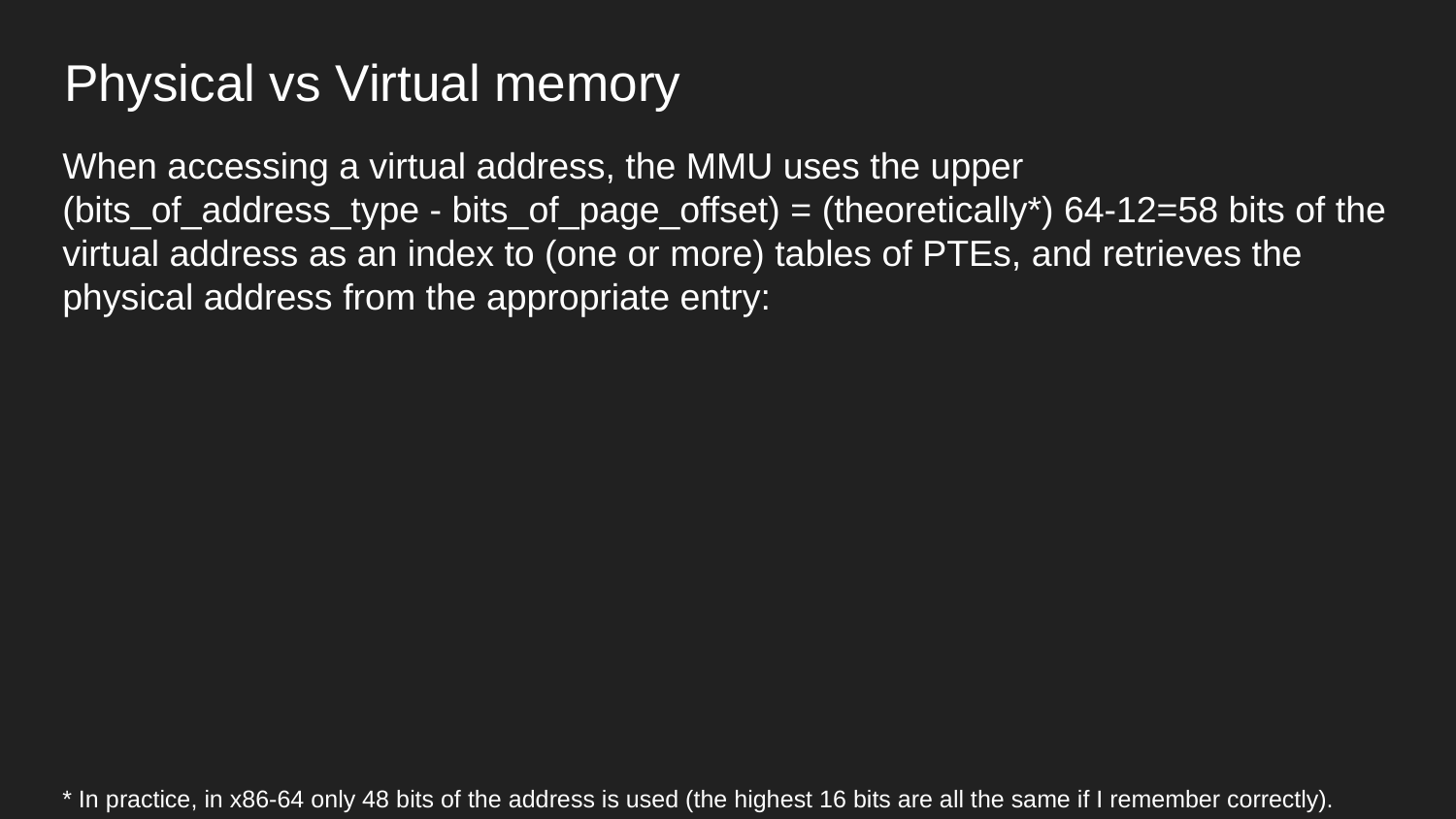

Physical vs Virtual memory
When accessing a virtual address, the MMU uses the upper
(bits_of_address_type - bits_of_page_offset) = (theoretically*) 64-12=58 bits of the virtual address as an index to (one or more) tables of PTEs, and retrieves the physical address from the appropriate entry:

* In practice, in x86-64 only 48 bits of the address is used (the highest 16 bits are all the same if I remember correctly).